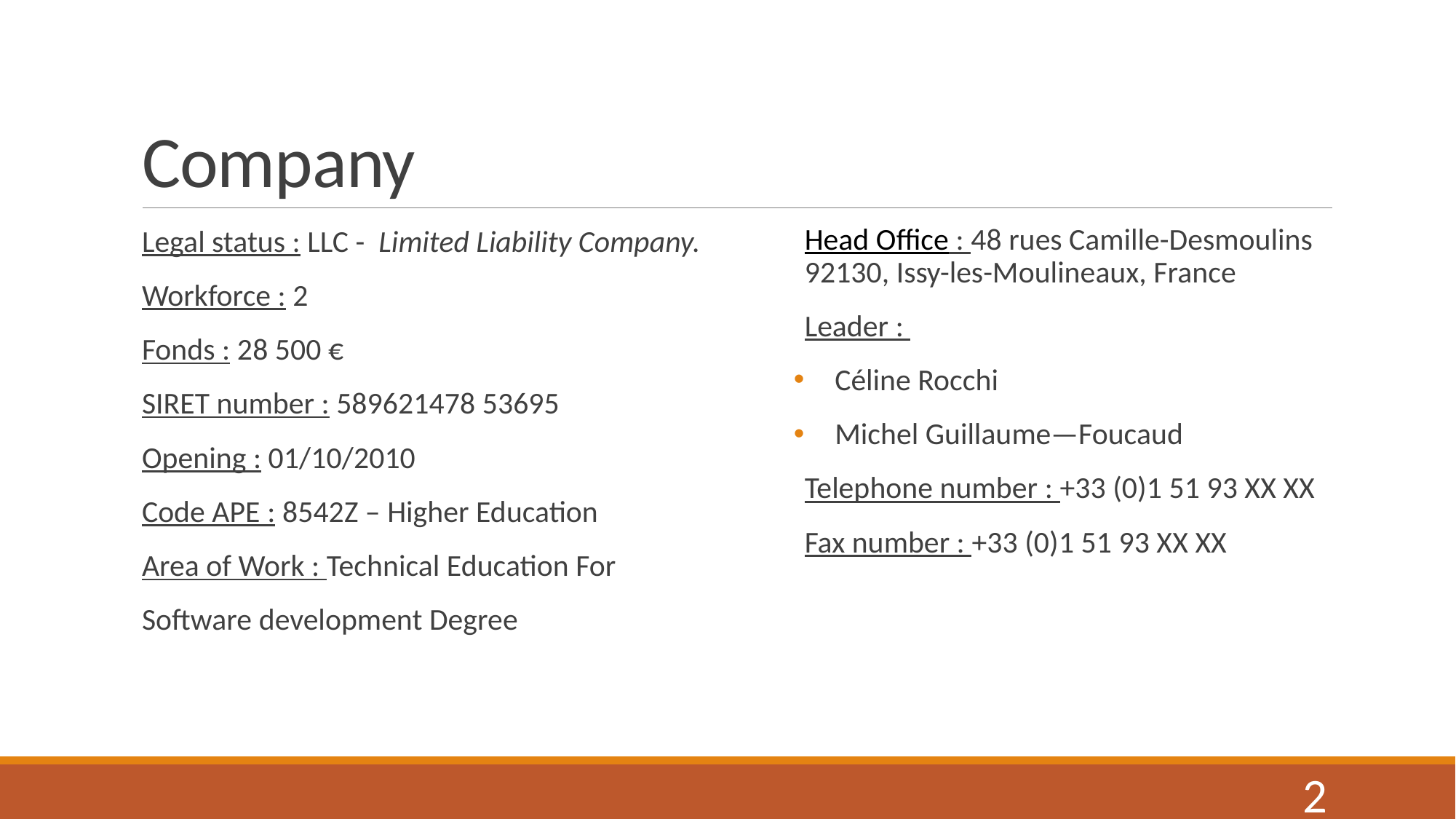

# Company
Head Office : 48 rues Camille-Desmoulins 92130, Issy-les-Moulineaux, France
Leader :
Céline Rocchi
Michel Guillaume—Foucaud
Telephone number : +33 (0)1 51 93 XX XX
Fax number : +33 (0)1 51 93 XX XX
Legal status : LLC -  Limited Liability Company.
Workforce : 2
Fonds : 28 500 €
SIRET number : 589621478 53695
Opening : 01/10/2010
Code APE : 8542Z – Higher Education
Area of Work : Technical Education For
Software development Degree
2